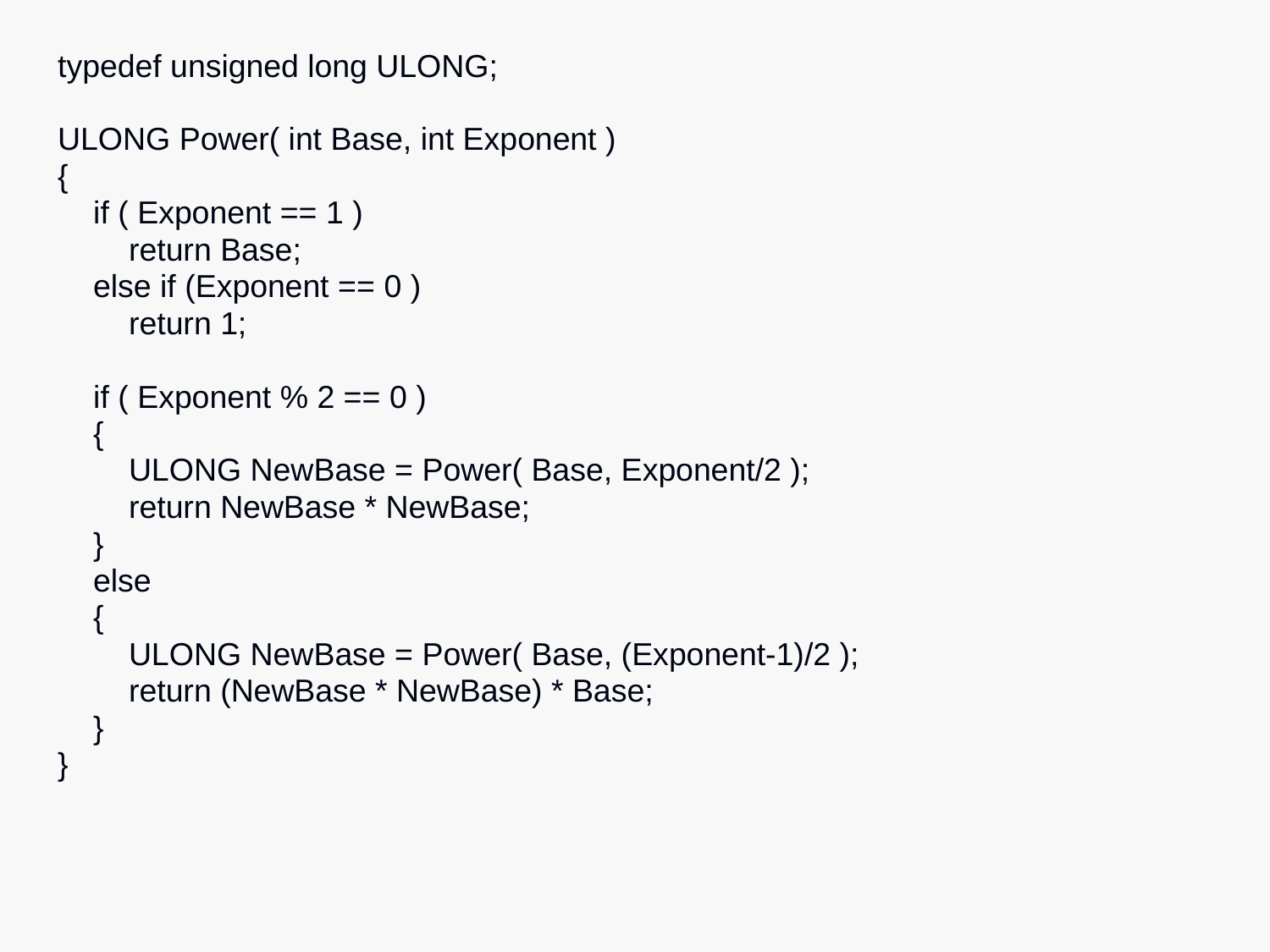

typedef unsigned long ULONG;

ULONG Power( int Base, int Exponent )
{
    if ( Exponent == 1 )
        return Base;
    else if (Exponent == 0 )
        return 1;

    if ( Exponent % 2 == 0 )
    {
        ULONG NewBase = Power( Base, Exponent/2 );
        return NewBase * NewBase;
    }
    else
    {
        ULONG NewBase = Power( Base, (Exponent-1)/2 );
        return (NewBase * NewBase) * Base;
    }
}